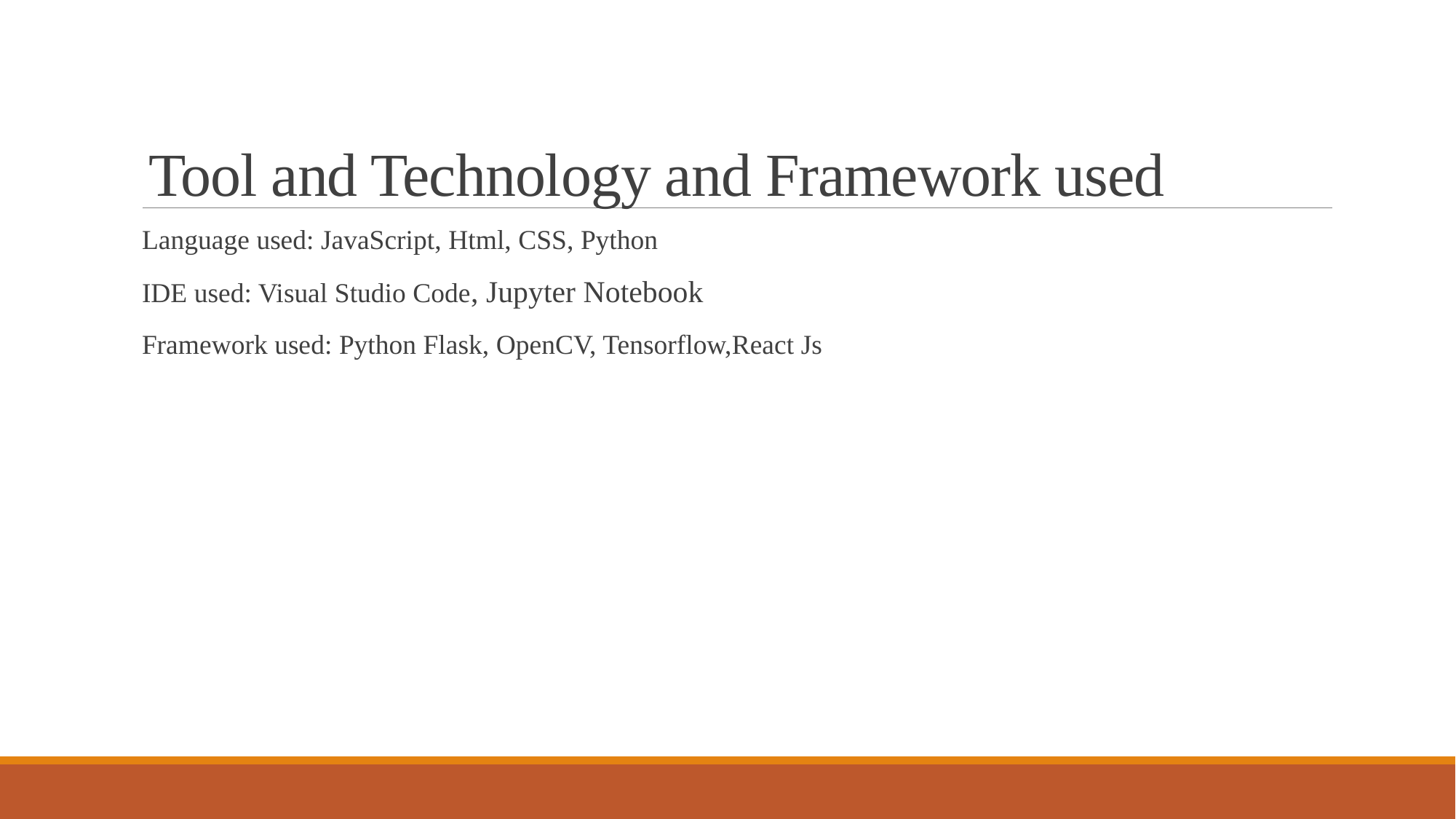

# Tool and Technology and Framework used
Language used: JavaScript, Html, CSS, Python
IDE used: Visual Studio Code, Jupyter Notebook
Framework used: Python Flask, OpenCV, Tensorflow,React Js